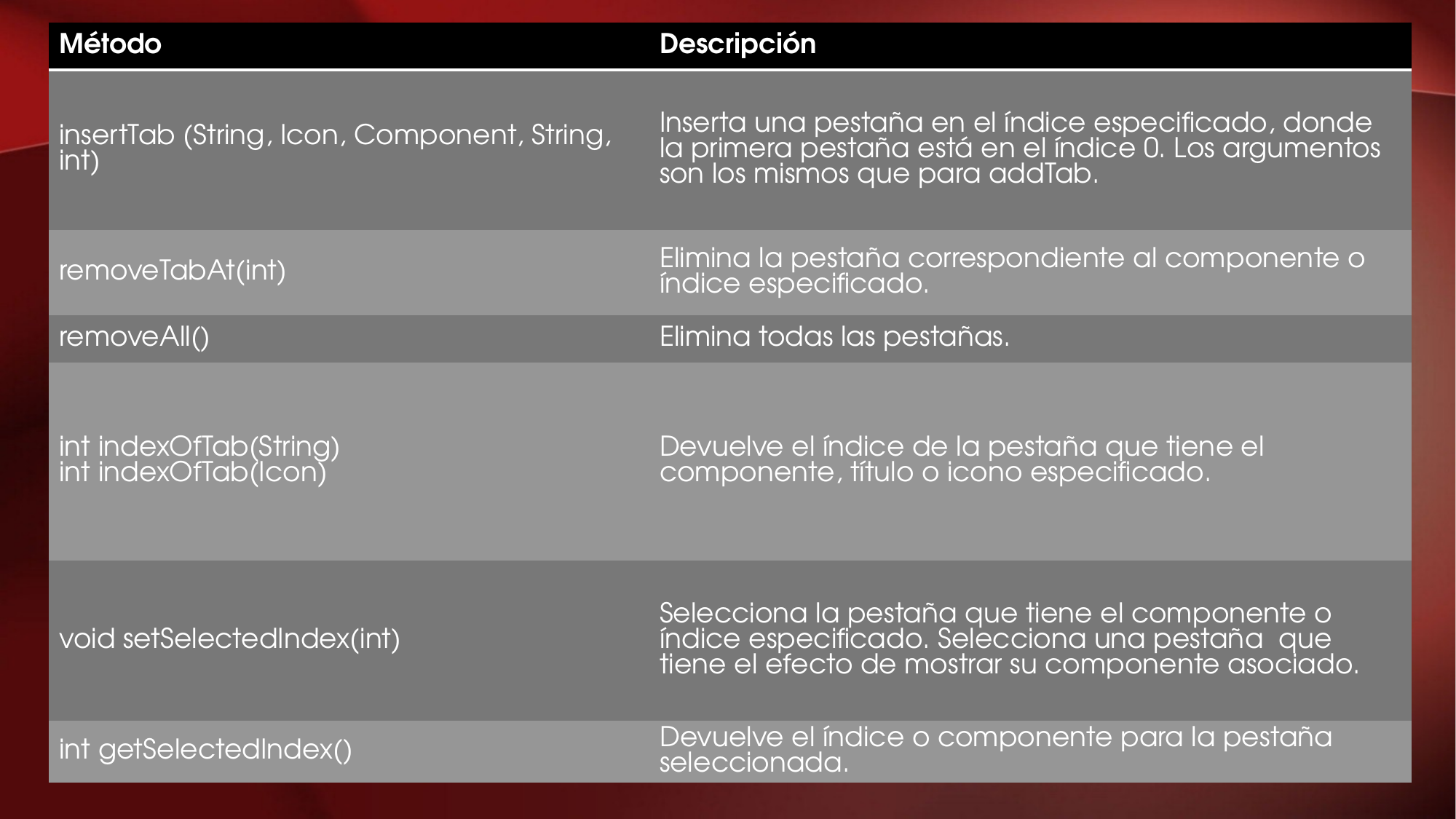

| Método | Descripción |
| --- | --- |
| insertTab (String, Icon, Component, String, int) | Inserta una pestaña en el índice especificado, donde la primera pestaña está en el índice 0. Los argumentos son los mismos que para addTab. |
| removeTabAt(int) | Elimina la pestaña correspondiente al componente o índice especificado. |
| removeAll() | Elimina todas las pestañas. |
| int indexOfTab(String) int indexOfTab(Icon) | Devuelve el índice de la pestaña que tiene el componente, título o icono especificado. |
| void setSelectedIndex(int) | Selecciona la pestaña que tiene el componente o índice especificado. Selecciona una pestaña que tiene el efecto de mostrar su componente asociado. |
| int getSelectedIndex() | Devuelve el índice o componente para la pestaña seleccionada. |